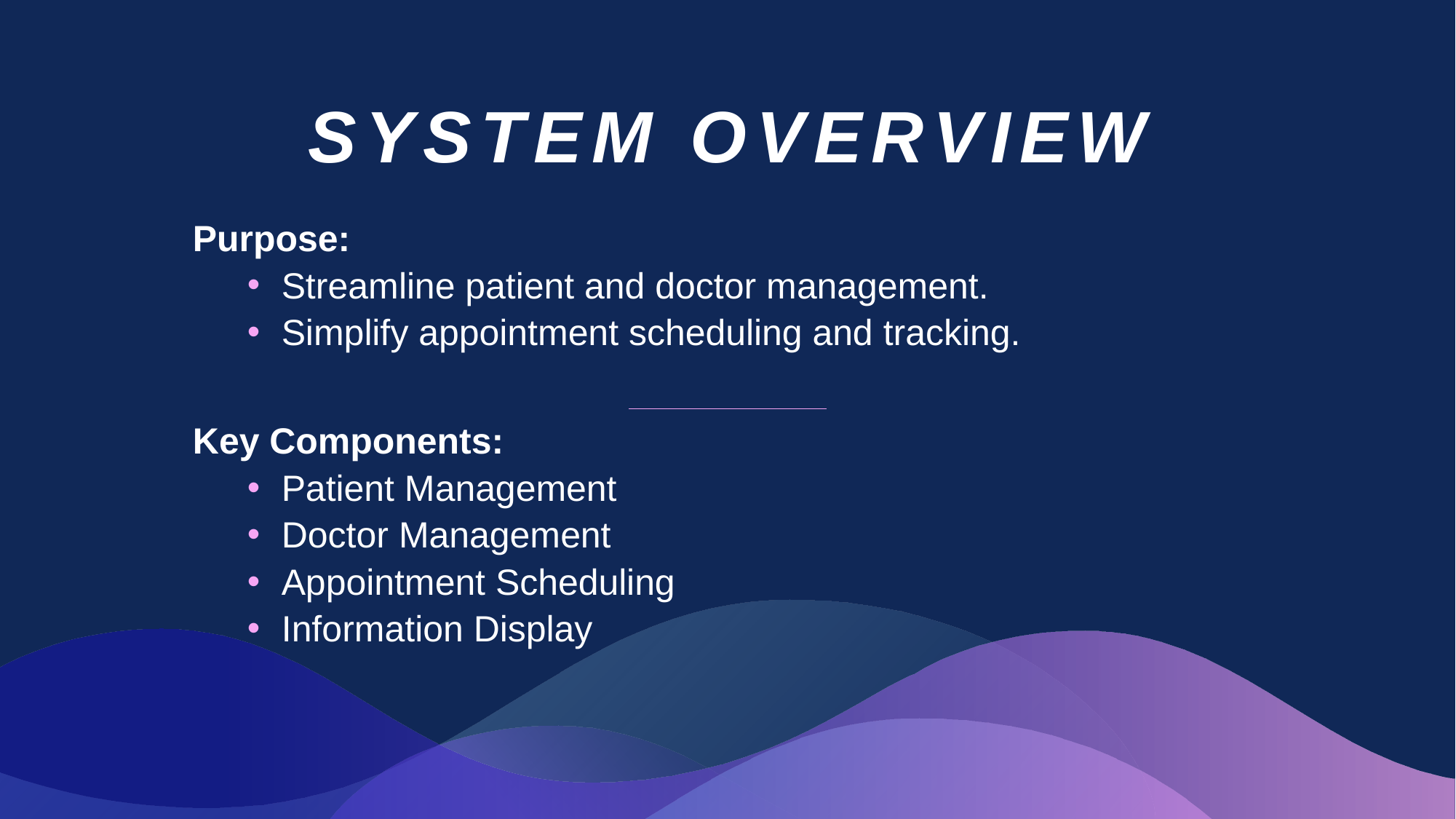

# System Overview
Purpose:
Streamline patient and doctor management.
Simplify appointment scheduling and tracking.

Key Components:
Patient Management
Doctor Management
Appointment Scheduling
Information Display